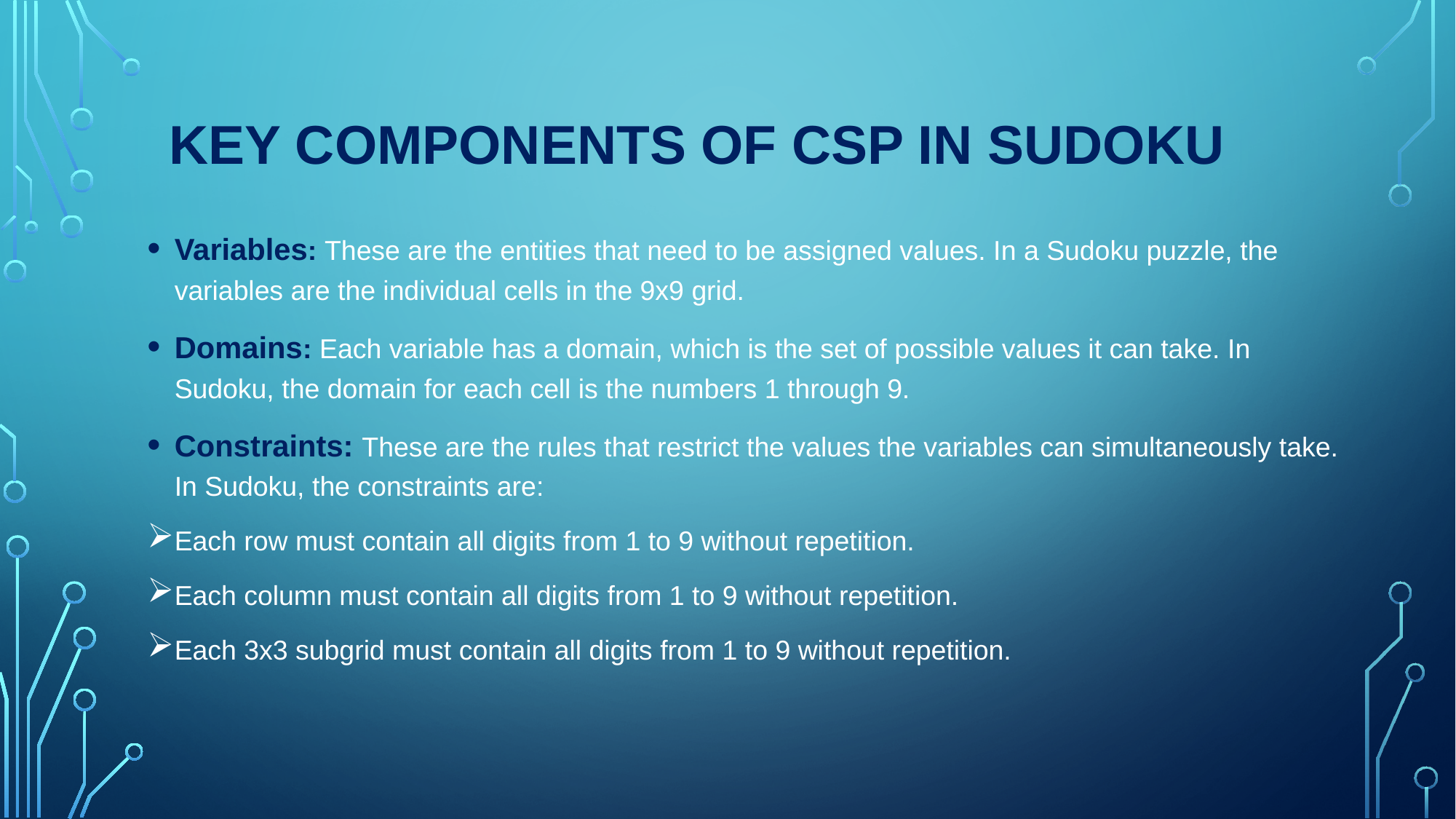

# Key Components of CSP in sudoku
Variables: These are the entities that need to be assigned values. In a Sudoku puzzle, the variables are the individual cells in the 9x9 grid.
Domains: Each variable has a domain, which is the set of possible values it can take. In Sudoku, the domain for each cell is the numbers 1 through 9.
Constraints: These are the rules that restrict the values the variables can simultaneously take. In Sudoku, the constraints are:
Each row must contain all digits from 1 to 9 without repetition.
Each column must contain all digits from 1 to 9 without repetition.
Each 3x3 subgrid must contain all digits from 1 to 9 without repetition.